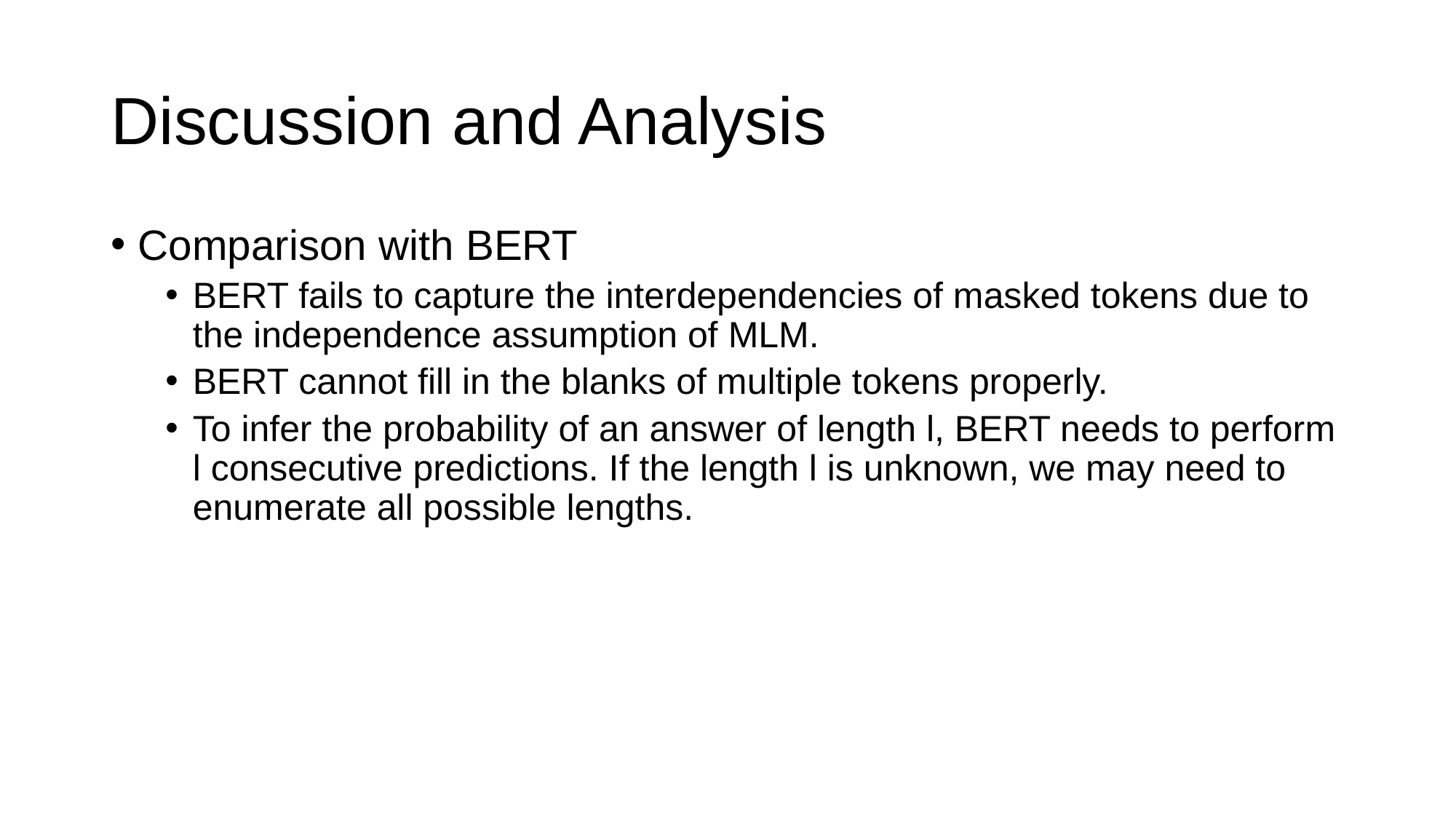

# Discussion and Analysis
Comparison with BERT
BERT fails to capture the interdependencies of masked tokens due to the independence assumption of MLM.
BERT cannot fill in the blanks of multiple tokens properly.
To infer the probability of an answer of length l, BERT needs to perform l consecutive predictions. If the length l is unknown, we may need to enumerate all possible lengths.